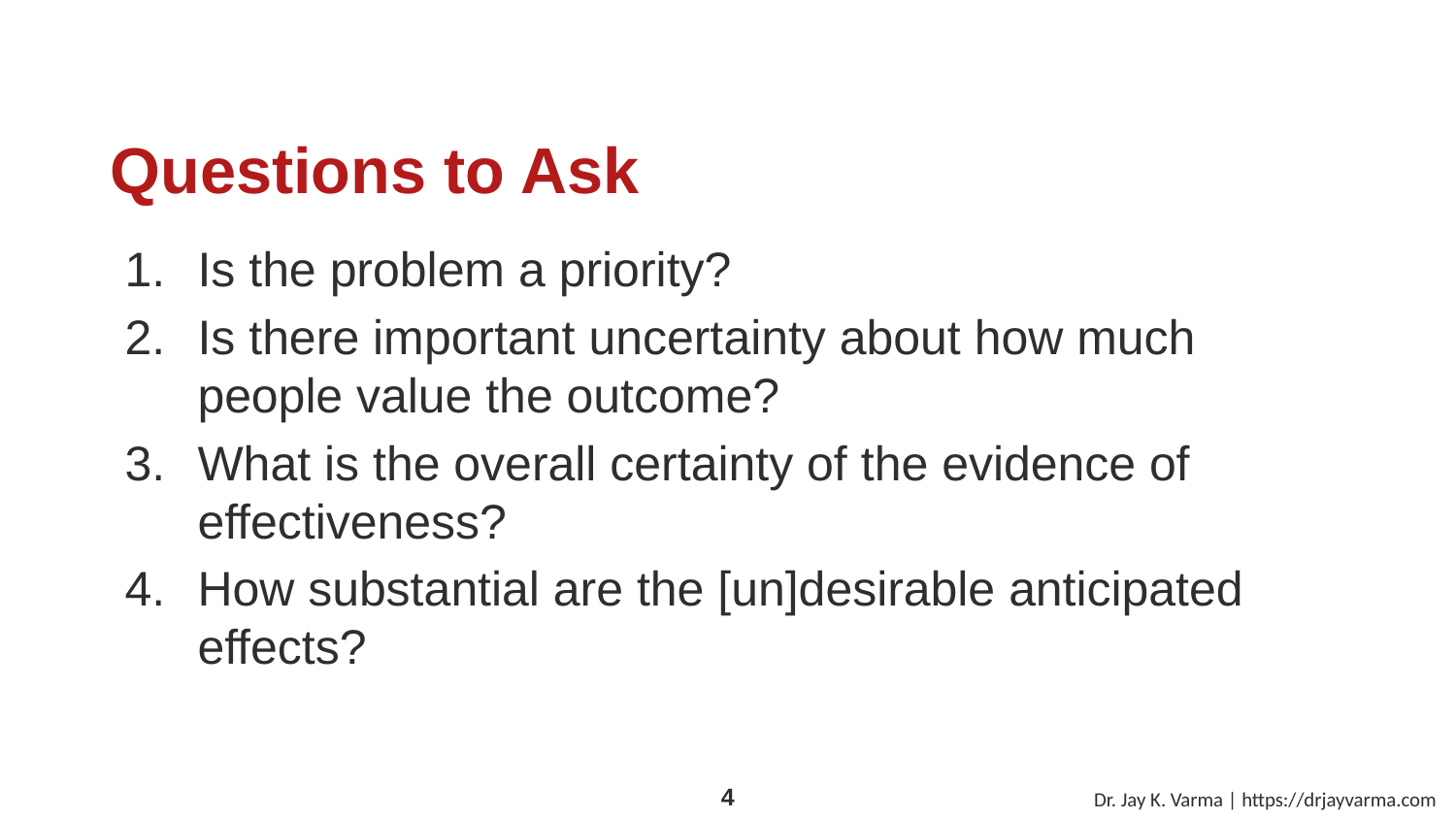

# Questions to Ask
Is the problem a priority?
Is there important uncertainty about how much people value the outcome?
What is the overall certainty of the evidence of effectiveness?
How substantial are the [un]desirable anticipated effects?
Dr. Jay K. Varma | https://drjayvarma.com